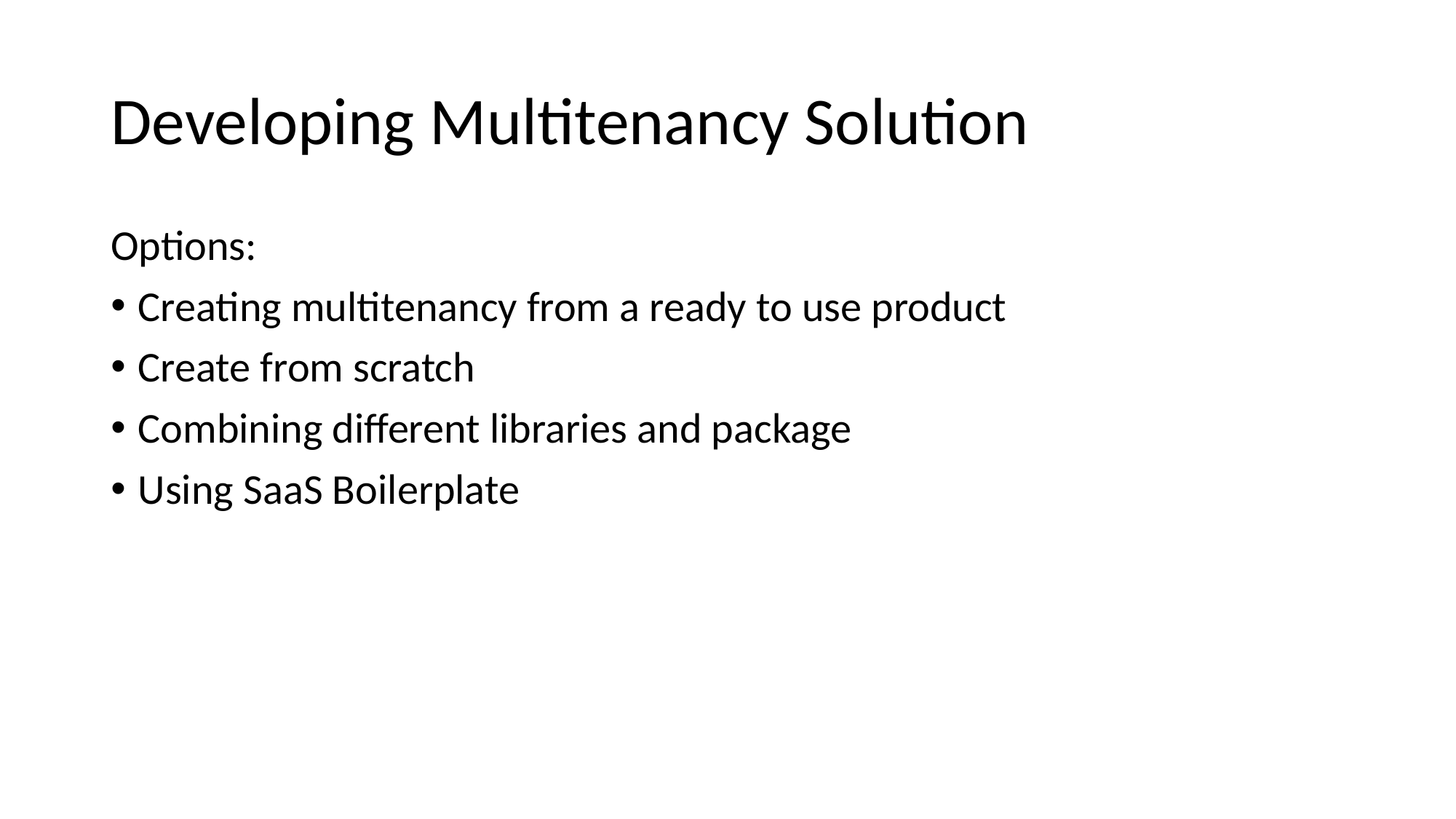

# Developing Multitenancy Solution
Options:
Creating multitenancy from a ready to use product
Create from scratch
Combining different libraries and package
Using SaaS Boilerplate